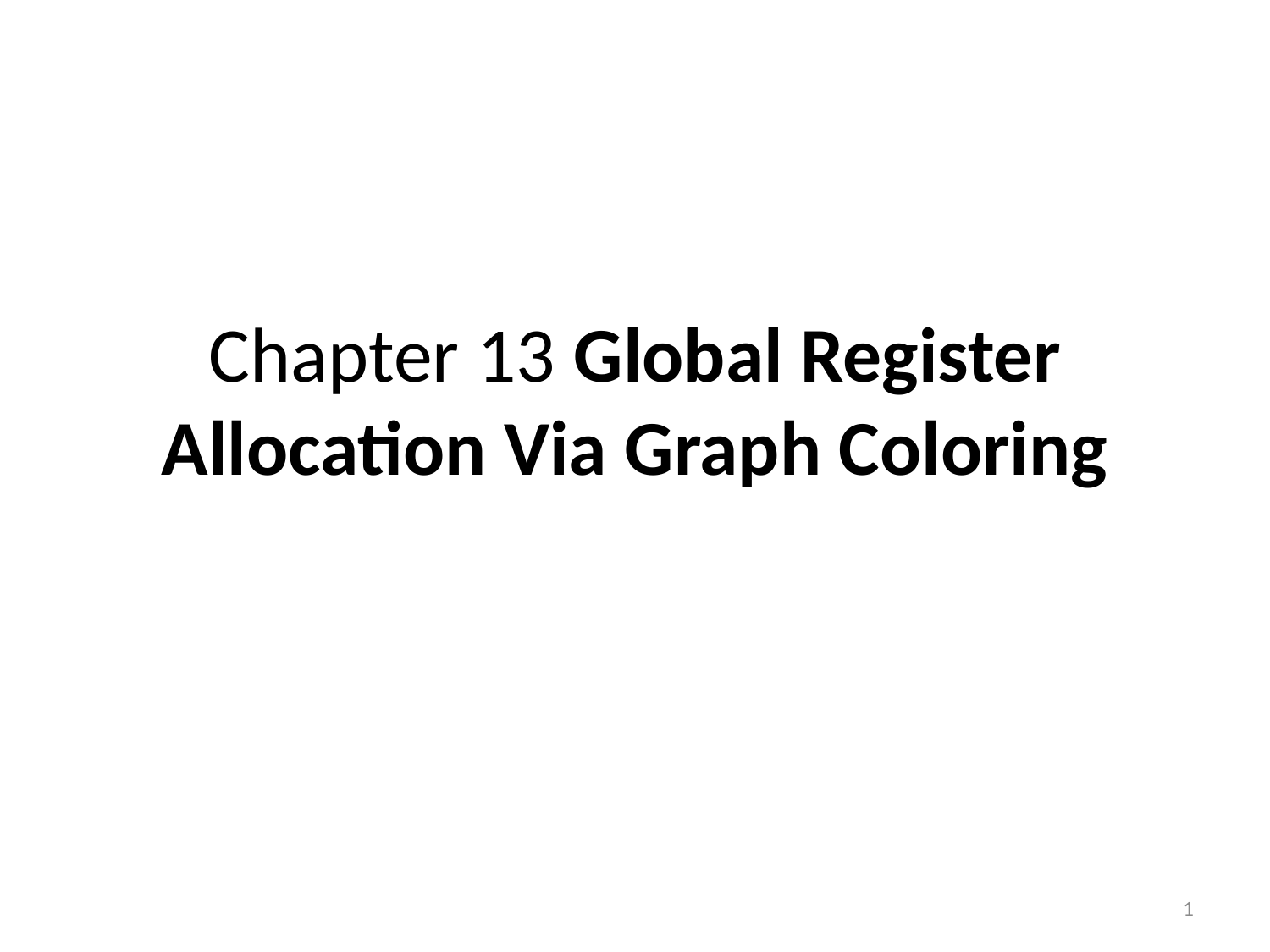

# Chapter 13 Global Register Allocation Via Graph Coloring

1